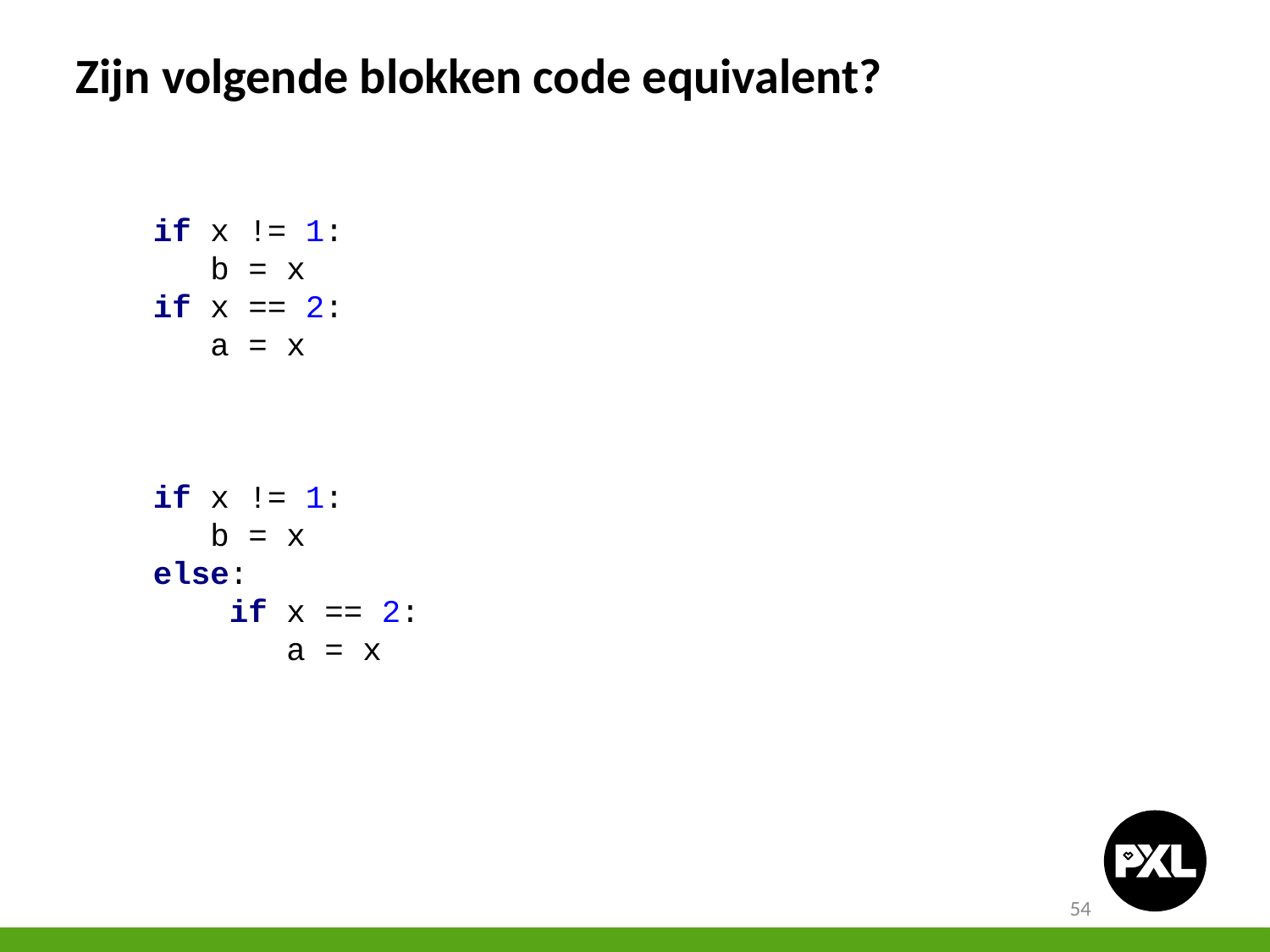

Zijn volgende blokken code equivalent?
if x != 1:
   b = x
if x == 2:
   a = x
if x != 1:
   b = x
else:
    if x == 2:
       a = x
54